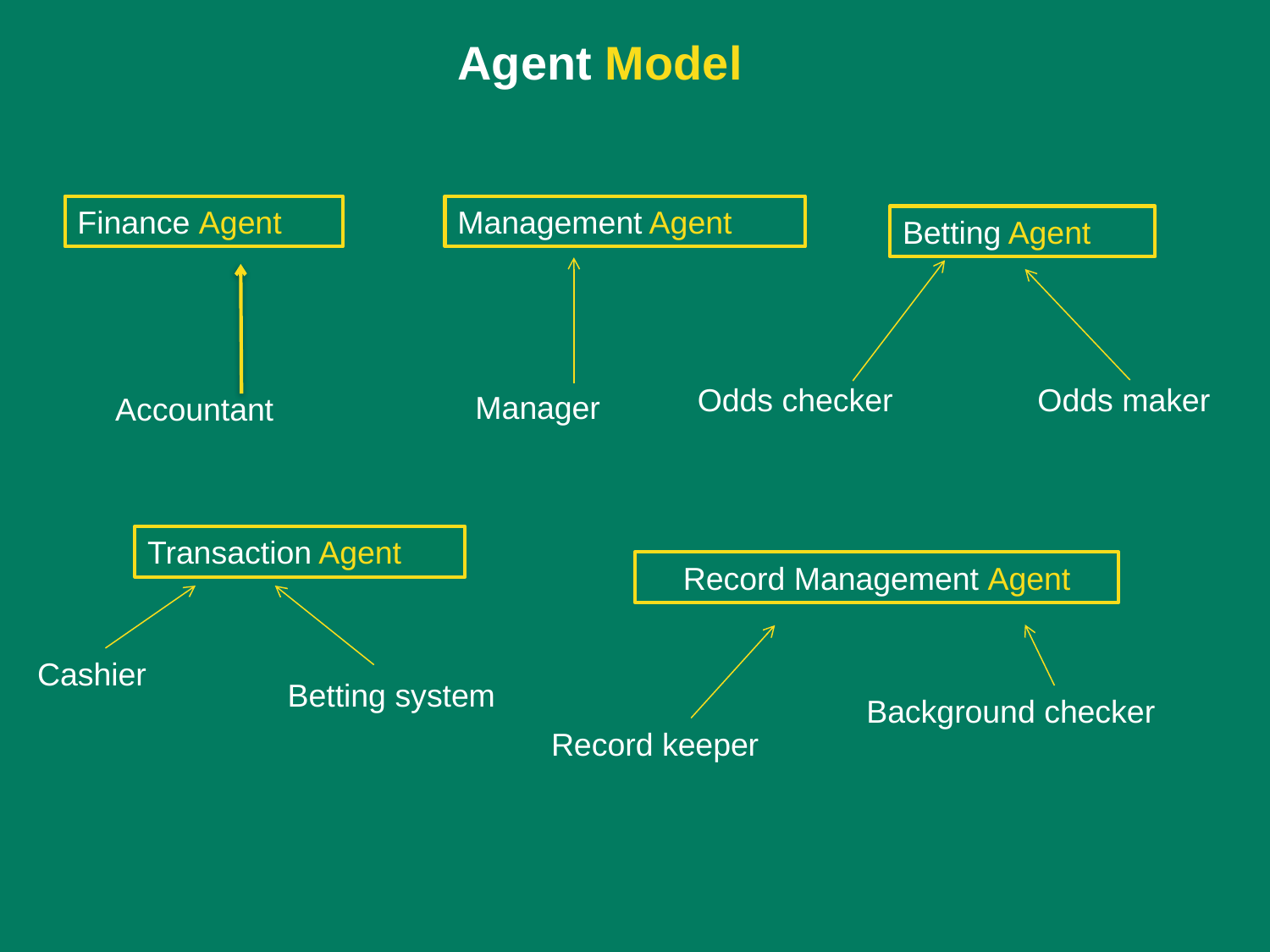

# Agent Model
Finance Agent
Management Agent
Betting Agent
Odds checker
Odds maker
  Manager
  Accountant
Transaction Agent
Record Management Agent
Cashier
Betting system
Background checker
Record keeper